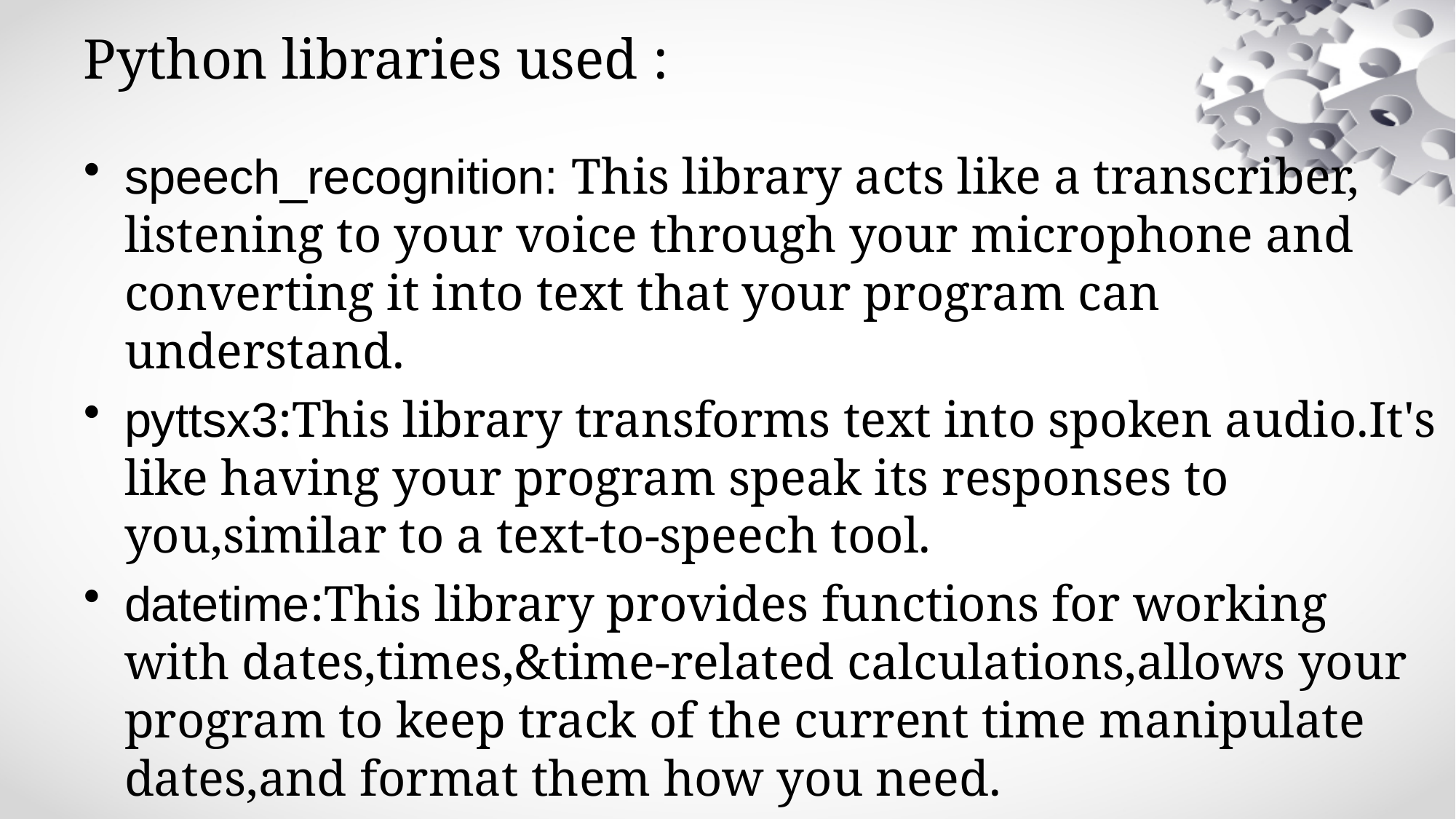

# Python libraries used :
speech_recognition: This library acts like a transcriber, listening to your voice through your microphone and converting it into text that your program can  understand.
pyttsx3:This library transforms text into spoken audio.It's like having your program speak its responses to you,similar to a text-to-speech tool.
datetime:This library provides functions for working with dates,times,&time-related calculations,allows your program to keep track of the current time manipulate dates,and format them how you need.